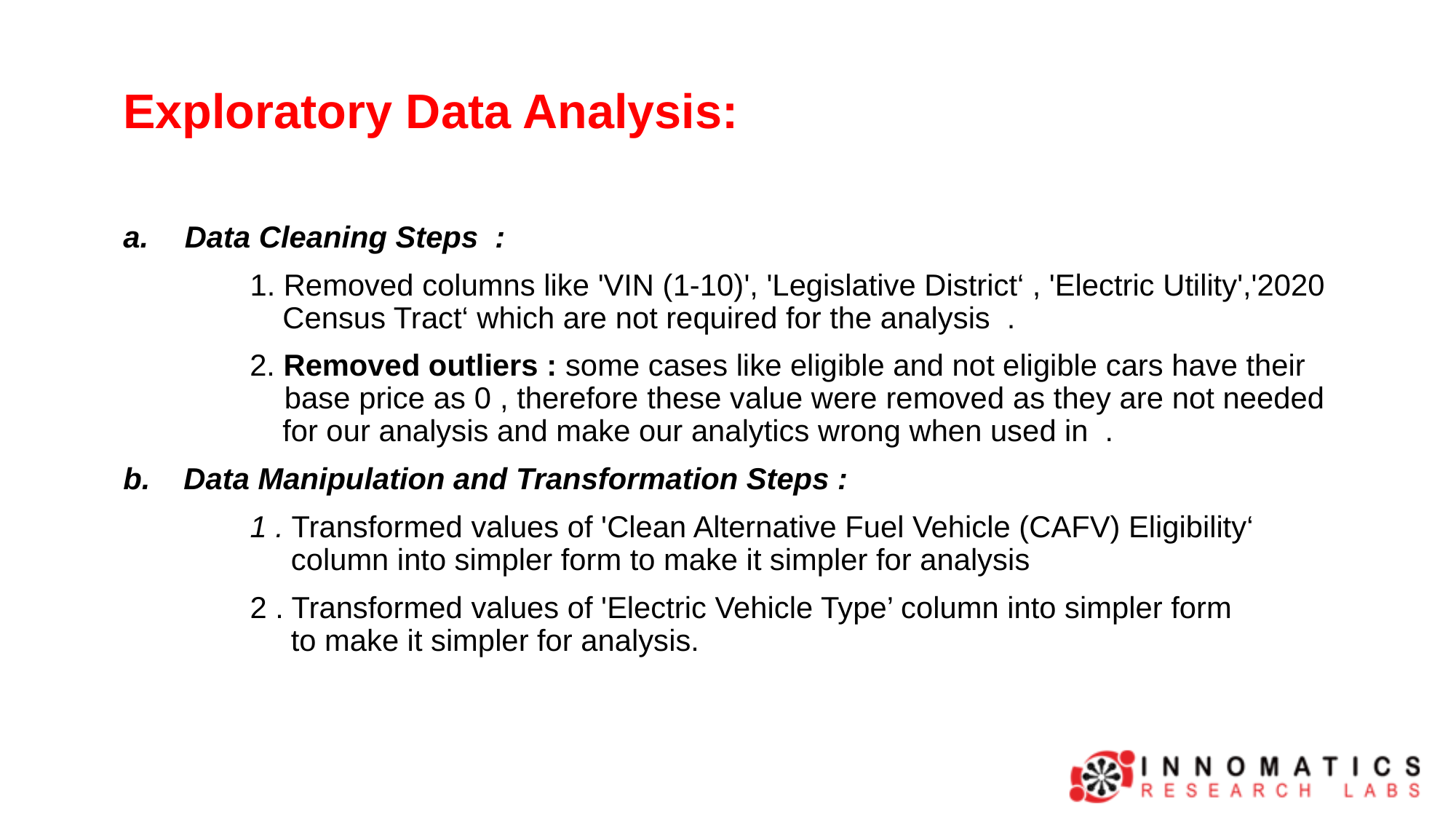

Exploratory Data Analysis:

Data Cleaning Steps  :
               1. Removed columns like 'VIN (1-10)', 'Legislative District‘ , 'Electric Utility','2020    	      Census Tract‘ which are not required for the analysis  .
               2. Removed outliers : some cases like eligible and not eligible cars have their 	   	      base price as 0 , therefore these value were removed as they are not needed 	      for our analysis and make our analytics wrong when used in  .
b.    Data Manipulation and Transformation Steps :
               1 . Transformed values of 'Clean Alternative Fuel Vehicle (CAFV) Eligibility‘ 		       column into simpler form to make it simpler for analysis
               2 . Transformed values of 'Electric Vehicle Type’ column into simpler form	 	       to make it simpler for analysis.